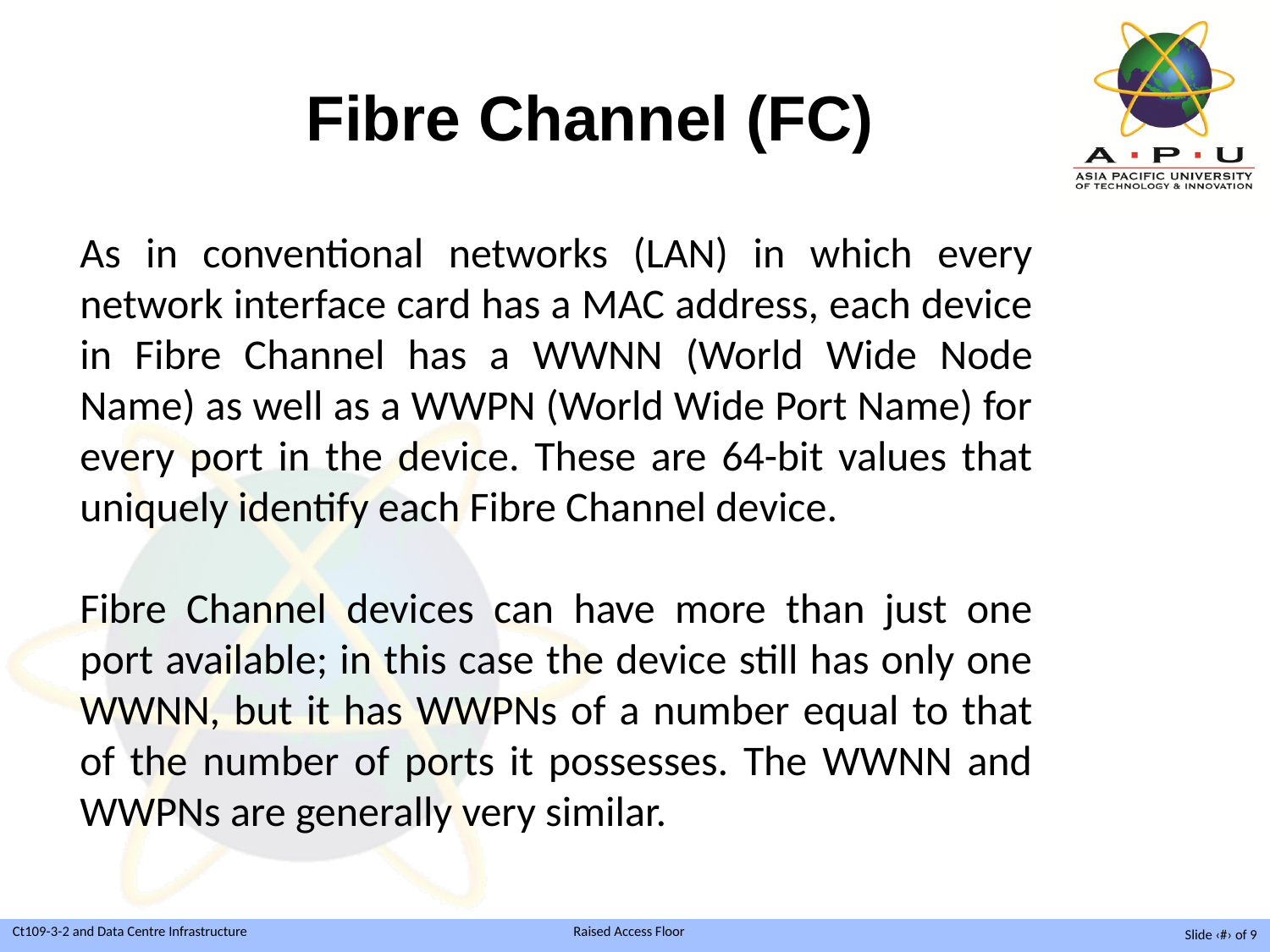

# Fibre Channel (FC)
As in conventional networks (LAN) in which every network interface card has a MAC address, each device in Fibre Channel has a WWNN (World Wide Node Name) as well as a WWPN (World Wide Port Name) for every port in the device. These are 64-bit values that uniquely identify each Fibre Channel device.

Fibre Channel devices can have more than just one port available; in this case the device still has only one WWNN, but it has WWPNs of a number equal to that of the number of ports it possesses. The WWNN and WWPNs are generally very similar.
Slide ‹#› of 9